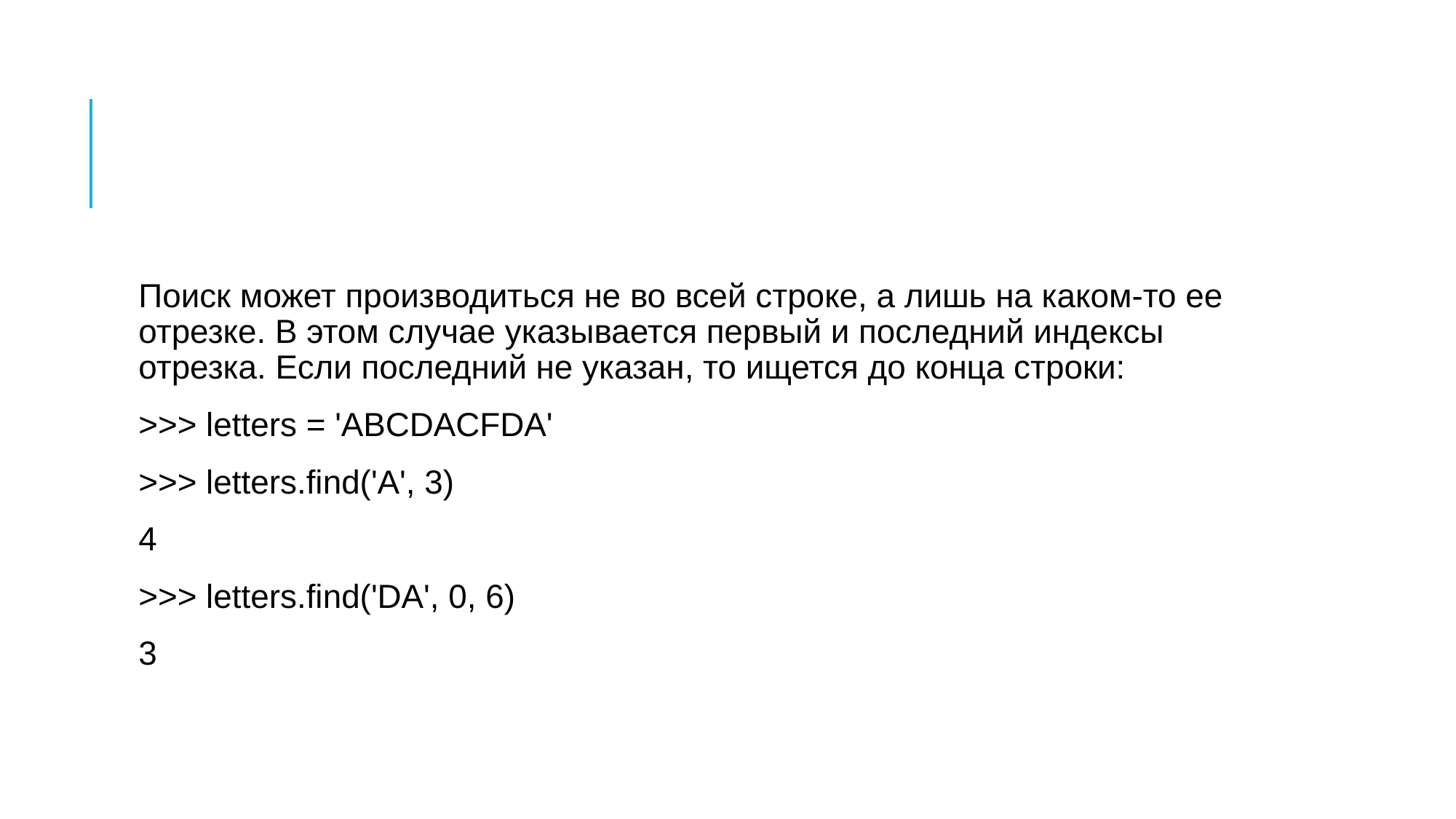

#
Поиск может производиться не во всей строке, а лишь на каком-то ее отрезке. В этом случае указывается первый и последний индексы отрезка. Если последний не указан, то ищется до конца строки:
>>> letters = 'ABCDACFDA'
>>> letters.find('A', 3)
4
>>> letters.find('DA', 0, 6)
3